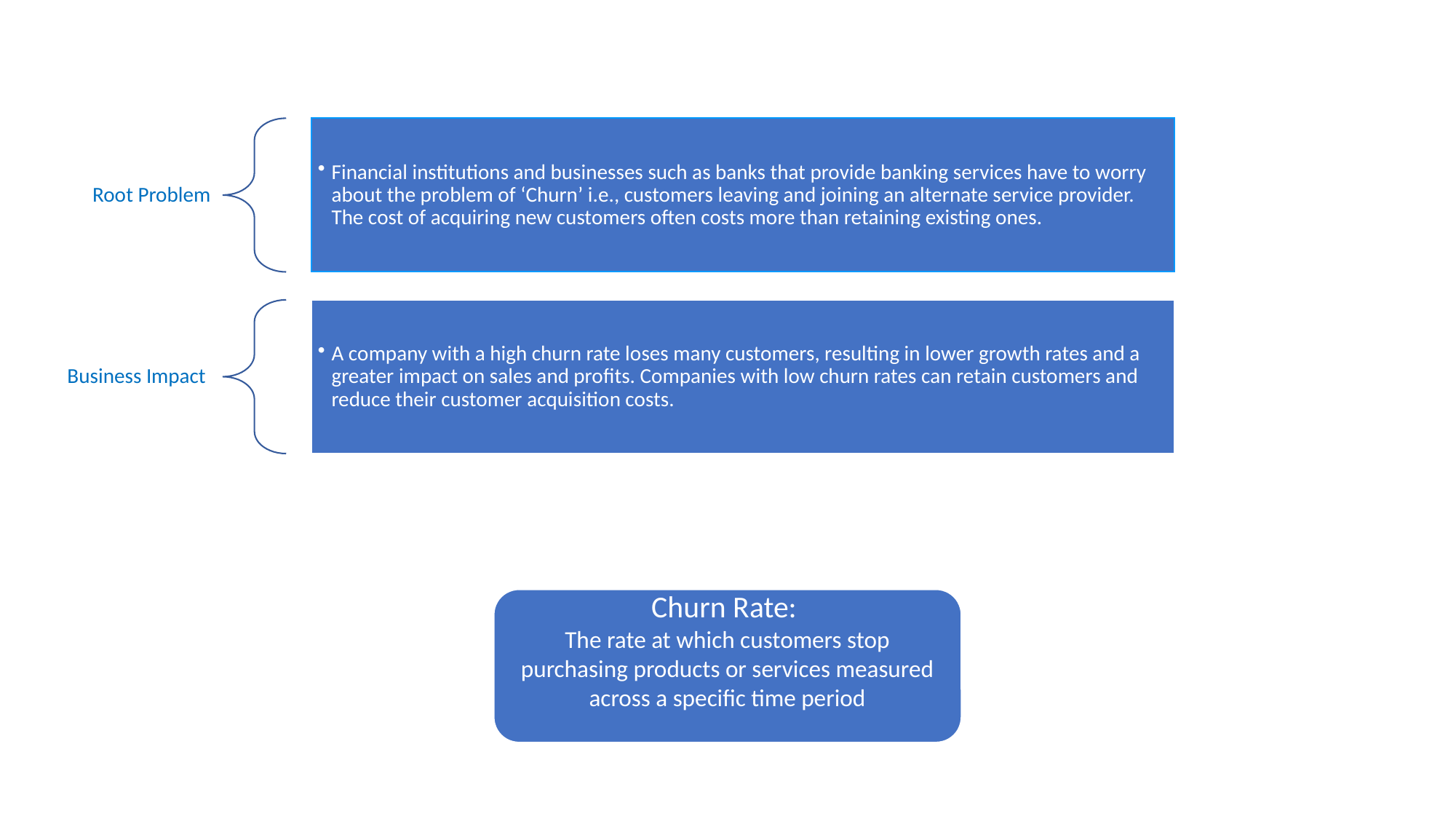

Root Problem
Financial institutions and businesses such as banks that provide banking services have to worry about the problem of ‘Churn’ i.e., customers leaving and joining an alternate service provider. The cost of acquiring new customers often costs more than retaining existing ones.
Business Impact
A company with a high churn rate loses many customers, resulting in lower growth rates and a greater impact on sales and profits. Companies with low churn rates can retain customers and reduce their customer acquisition costs.
Churn Rate:
The rate at which customers stop purchasing products or services measured across a specific time period